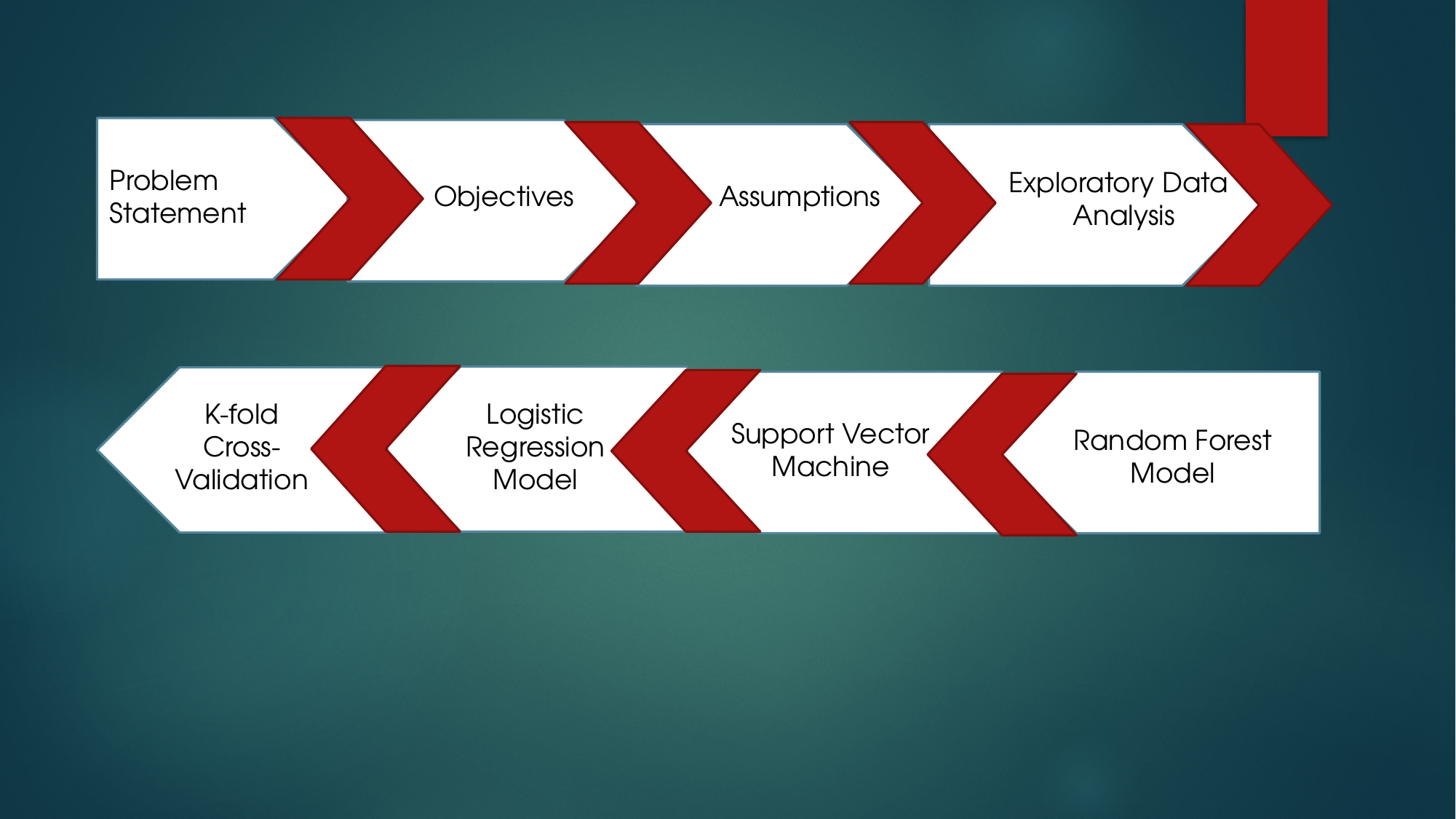

Problem Statement
Exploratory Data
          Analysis
Objectives
Assumptions

K-fold
Cross- Validation
Logistic Regression Model
Support Vector Machine
Random Forest Model